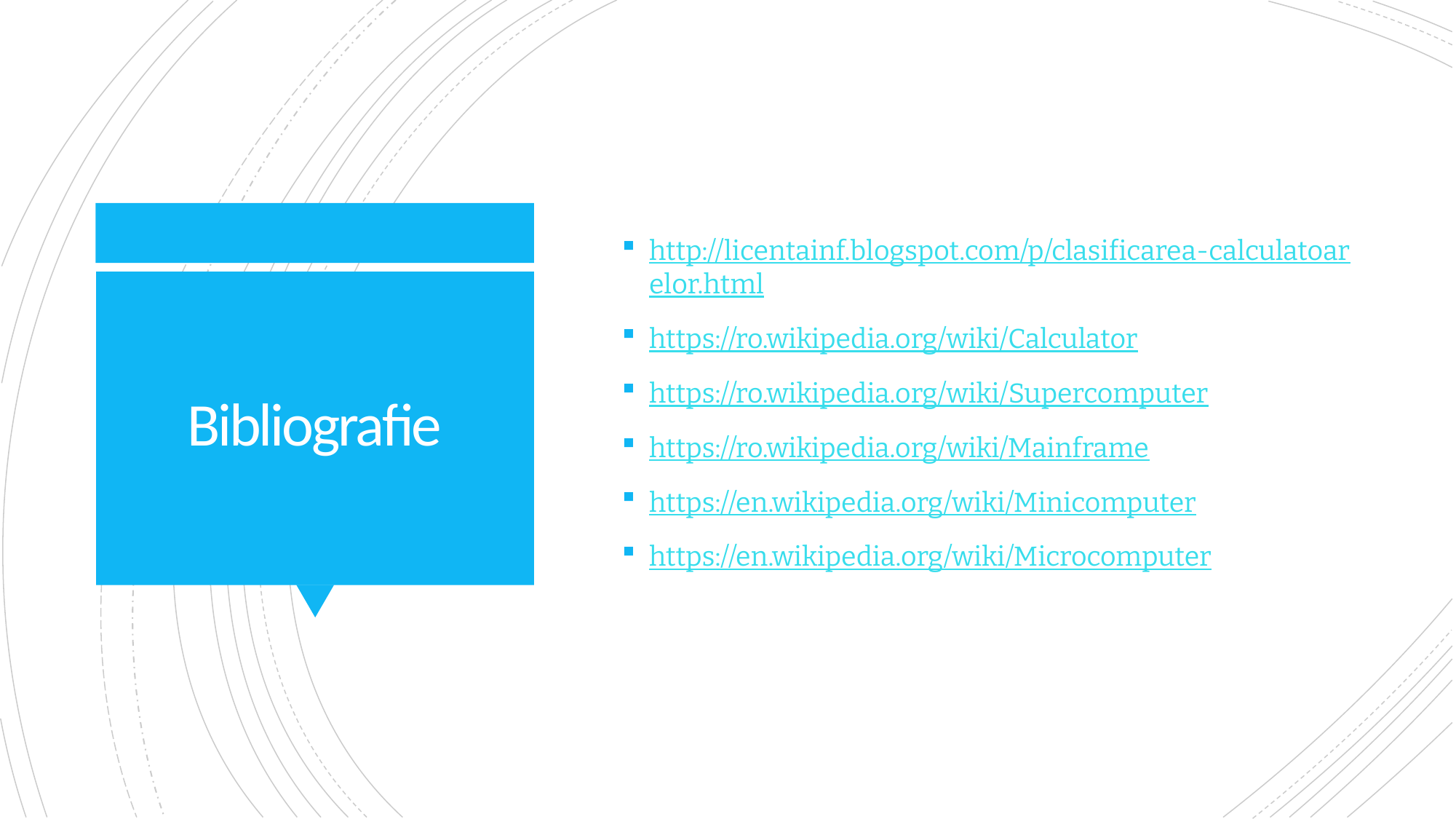

http://licentainf.blogspot.com/p/clasificarea-calculatoarelor.html
https://ro.wikipedia.org/wiki/Calculator
https://ro.wikipedia.org/wiki/Supercomputer
https://ro.wikipedia.org/wiki/Mainframe
https://en.wikipedia.org/wiki/Minicomputer
https://en.wikipedia.org/wiki/Microcomputer

# Bibliografie